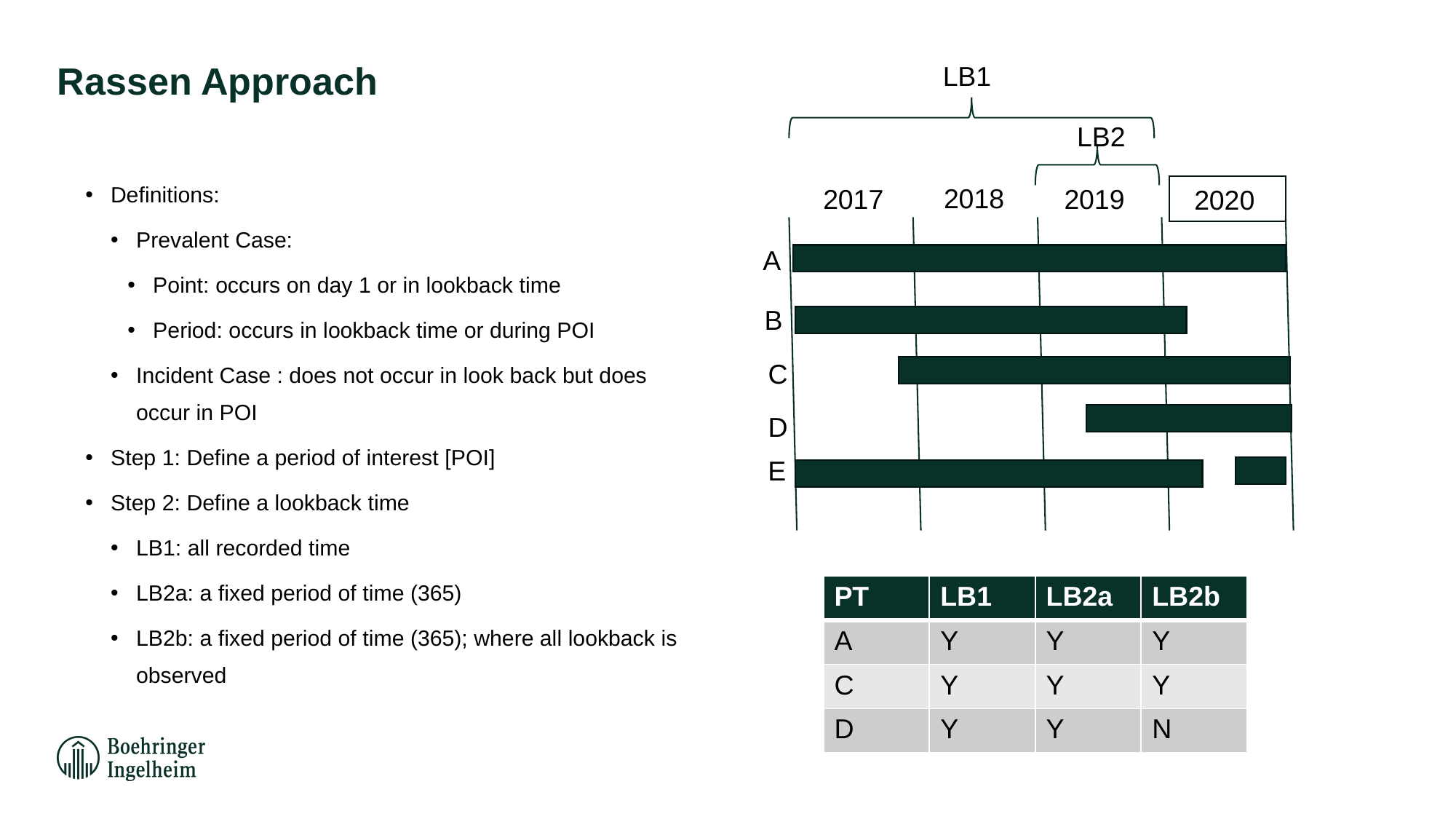

LB1

LB2
2018
2019
2017
2020

A
B
C
D
E
# Rassen Approach
Definitions:
Prevalent Case:
Point: occurs on day 1 or in lookback time
Period: occurs in lookback time or during POI
Incident Case : does not occur in look back but does occur in POI
Step 1: Define a period of interest [POI]
Step 2: Define a lookback time
LB1: all recorded time
LB2a: a fixed period of time (365)
LB2b: a fixed period of time (365); where all lookback is observed
| PT | LB1 | LB2a | LB2b |
| --- | --- | --- | --- |
| A | Y | Y | Y |
| C | Y | Y | Y |
| D | Y | Y | N |